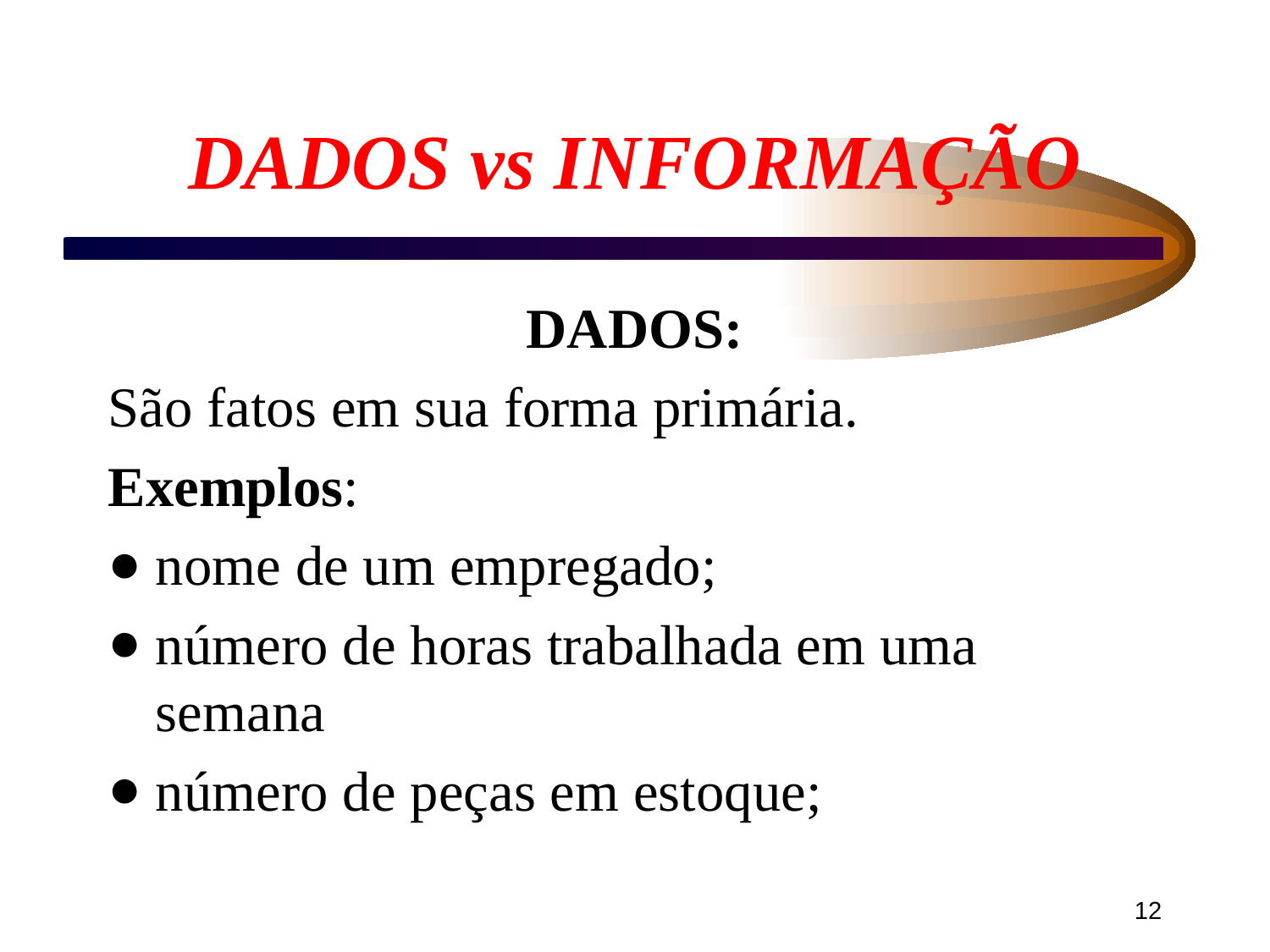

# DADOS vs INFORMAÇÃO
DADOS:
São fatos em sua forma primária.
Exemplos:
nome de um empregado;
número de horas trabalhada em uma semana
número de peças em estoque;

12